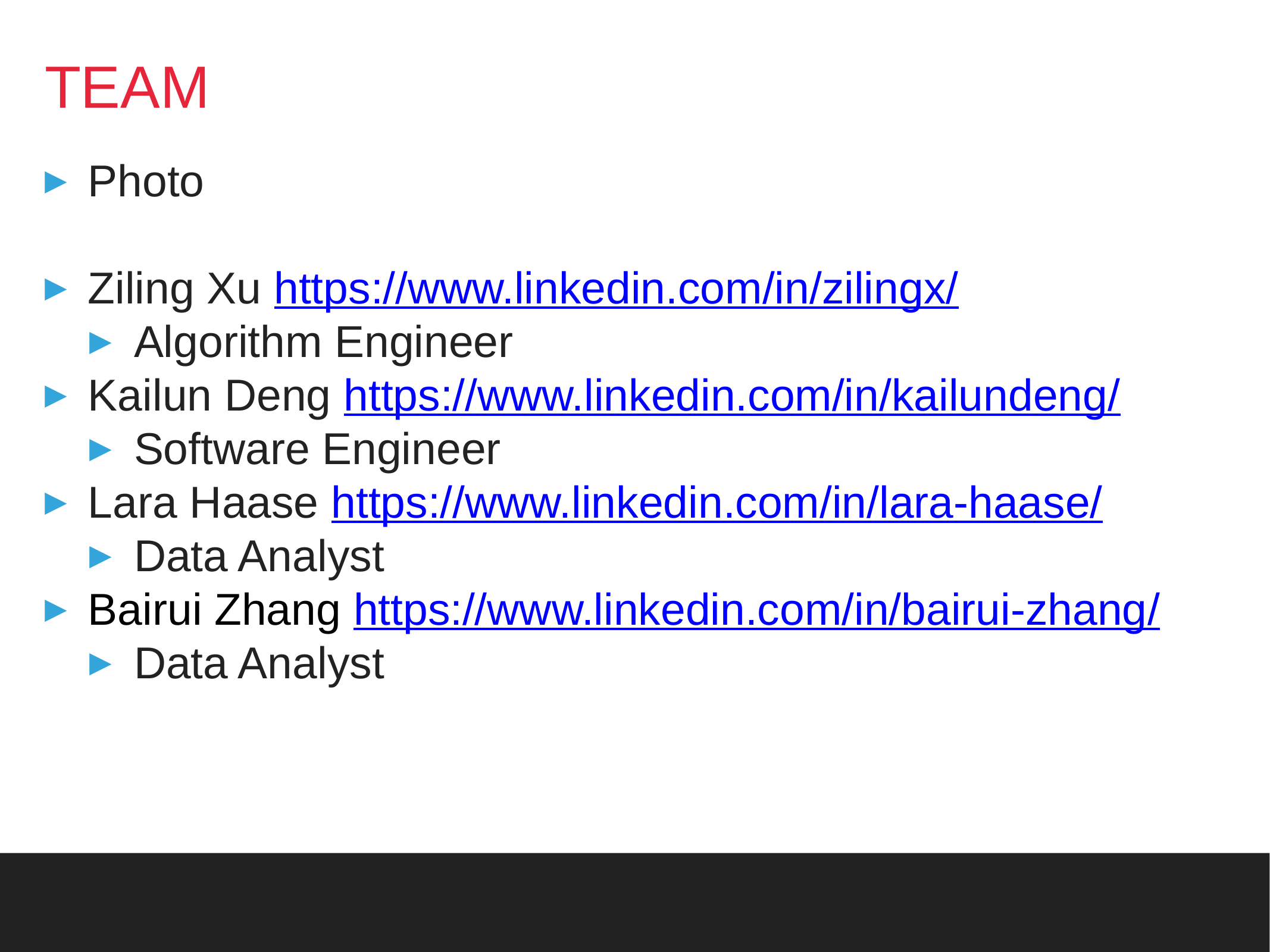

# TEAM
Photo

Ziling Xu https://www.linkedin.com/in/zilingx/
Algorithm Engineer
Kailun Deng https://www.linkedin.com/in/kailundeng/
Software Engineer
Lara Haase https://www.linkedin.com/in/lara-haase/
Data Analyst
Bairui Zhang https://www.linkedin.com/in/bairui-zhang/
Data Analyst